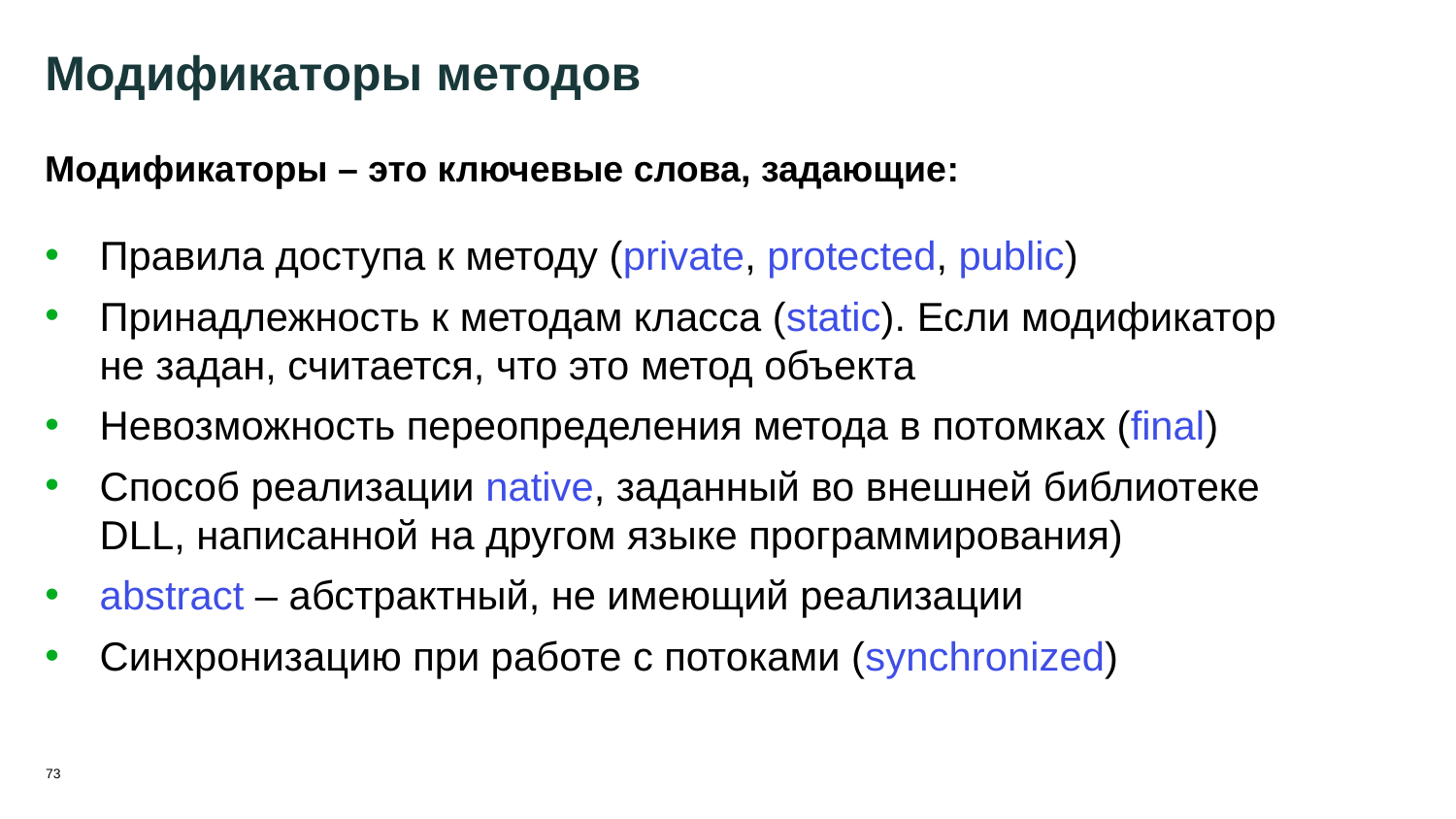

73
# Модификаторы методов
Модификаторы – это ключевые слова, задающие:
Правила доступа к методу (private, protected, public)
Принадлежность к методам класса (static). Если модификатор не задан, считается, что это метод объекта
Невозможность переопределения метода в потомках (final)
Способ реализации native, заданный во внешней библиотеке DLL, написанной на другом языке программирования)
abstract – абстрактный, не имеющий реализации
Синхронизацию при работе с потоками (synchronized)